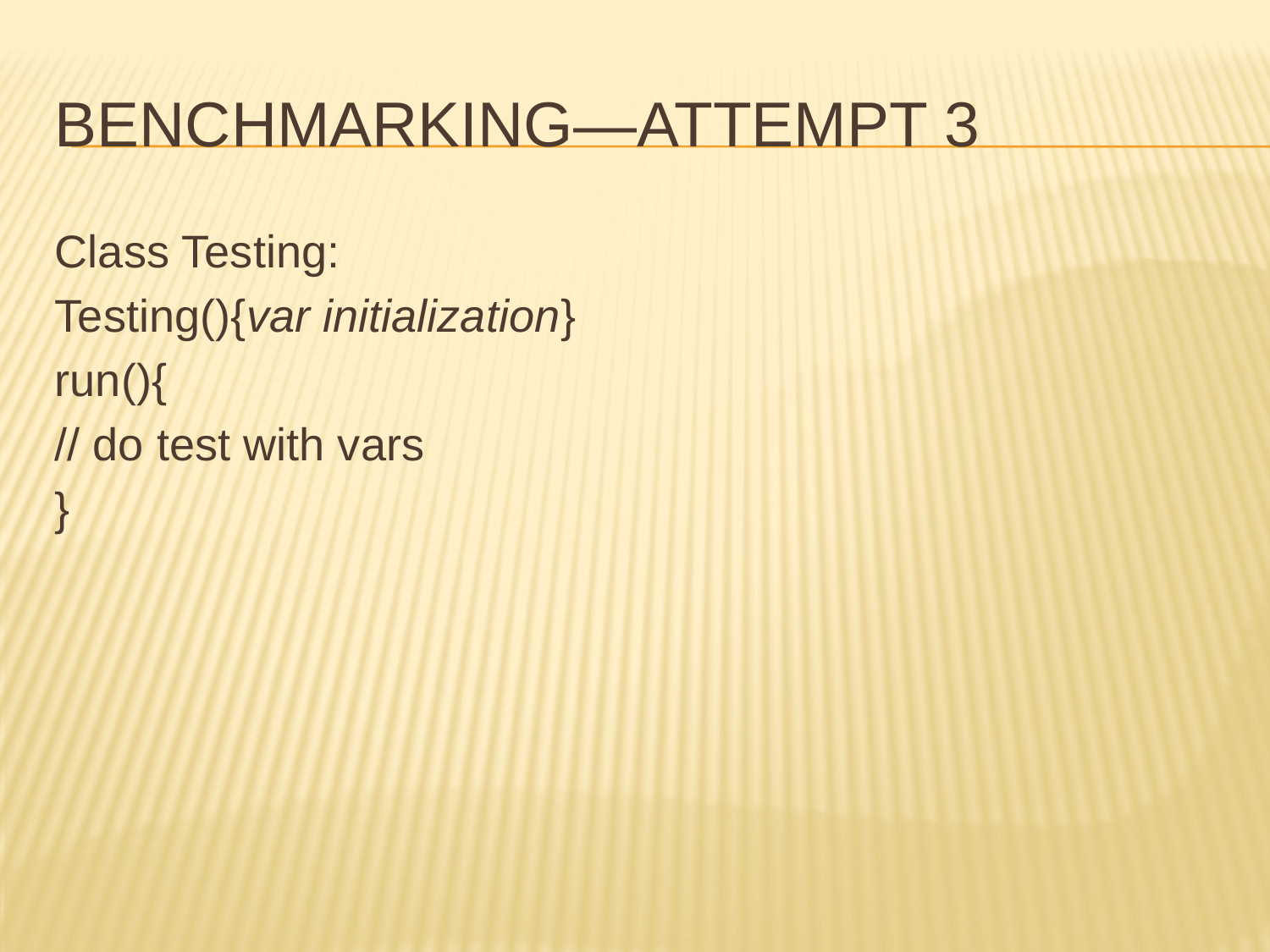

# Benchmarking—Attempt 3
Class Testing:
Testing(){var initialization}
run(){
// do test with vars
}